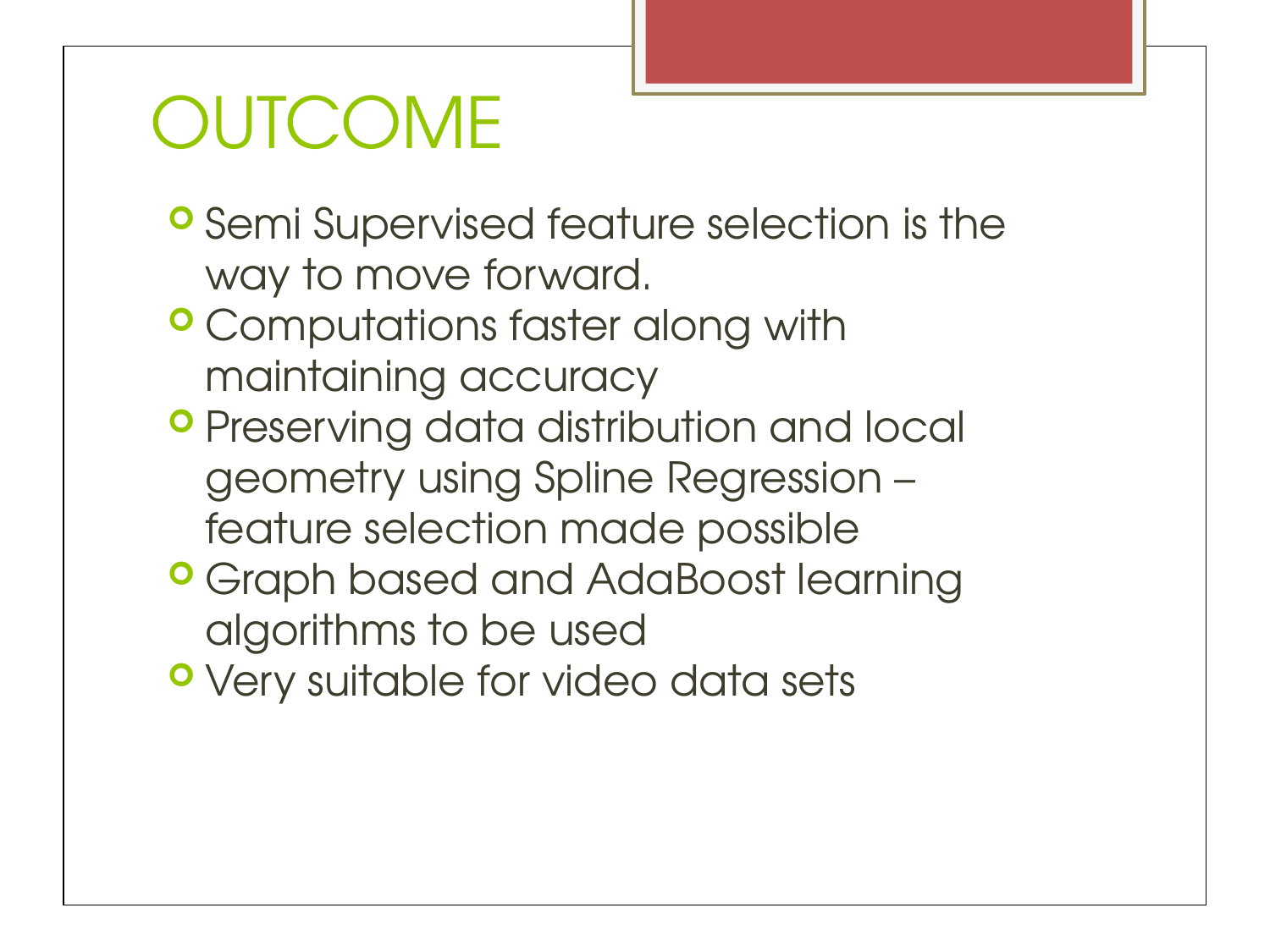

OUTCOME
Semi Supervised feature selection is the way to move forward.
Computations faster along with maintaining accuracy
Preserving data distribution and local geometry using Spline Regression – feature selection made possible
Graph based and AdaBoost learning algorithms to be used
Very suitable for video data sets